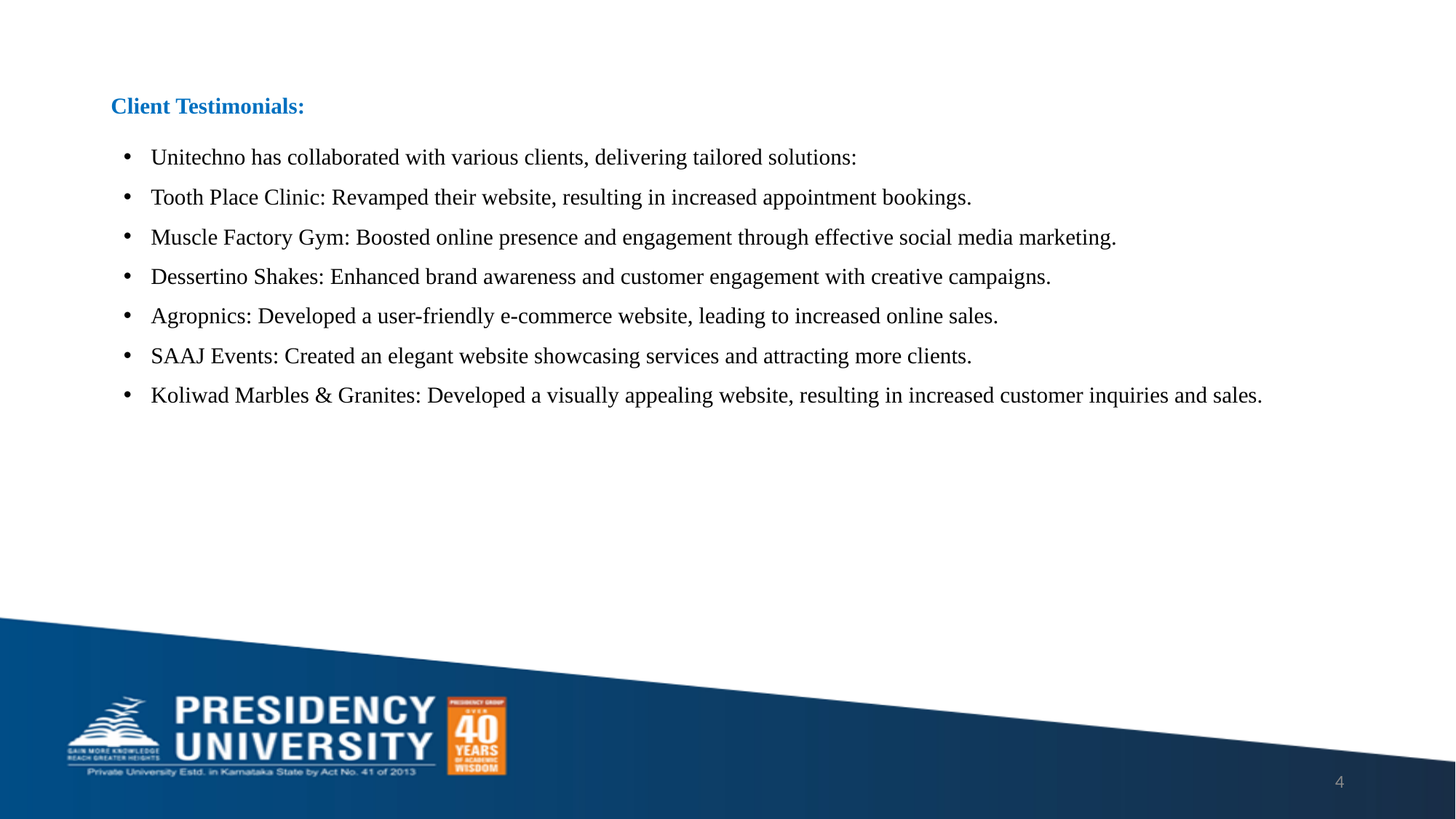

# Client Testimonials:
Unitechno has collaborated with various clients, delivering tailored solutions:
Tooth Place Clinic: Revamped their website, resulting in increased appointment bookings.
Muscle Factory Gym: Boosted online presence and engagement through effective social media marketing.
Dessertino Shakes: Enhanced brand awareness and customer engagement with creative campaigns.
Agropnics: Developed a user-friendly e-commerce website, leading to increased online sales.
SAAJ Events: Created an elegant website showcasing services and attracting more clients.
Koliwad Marbles & Granites: Developed a visually appealing website, resulting in increased customer inquiries and sales.

4